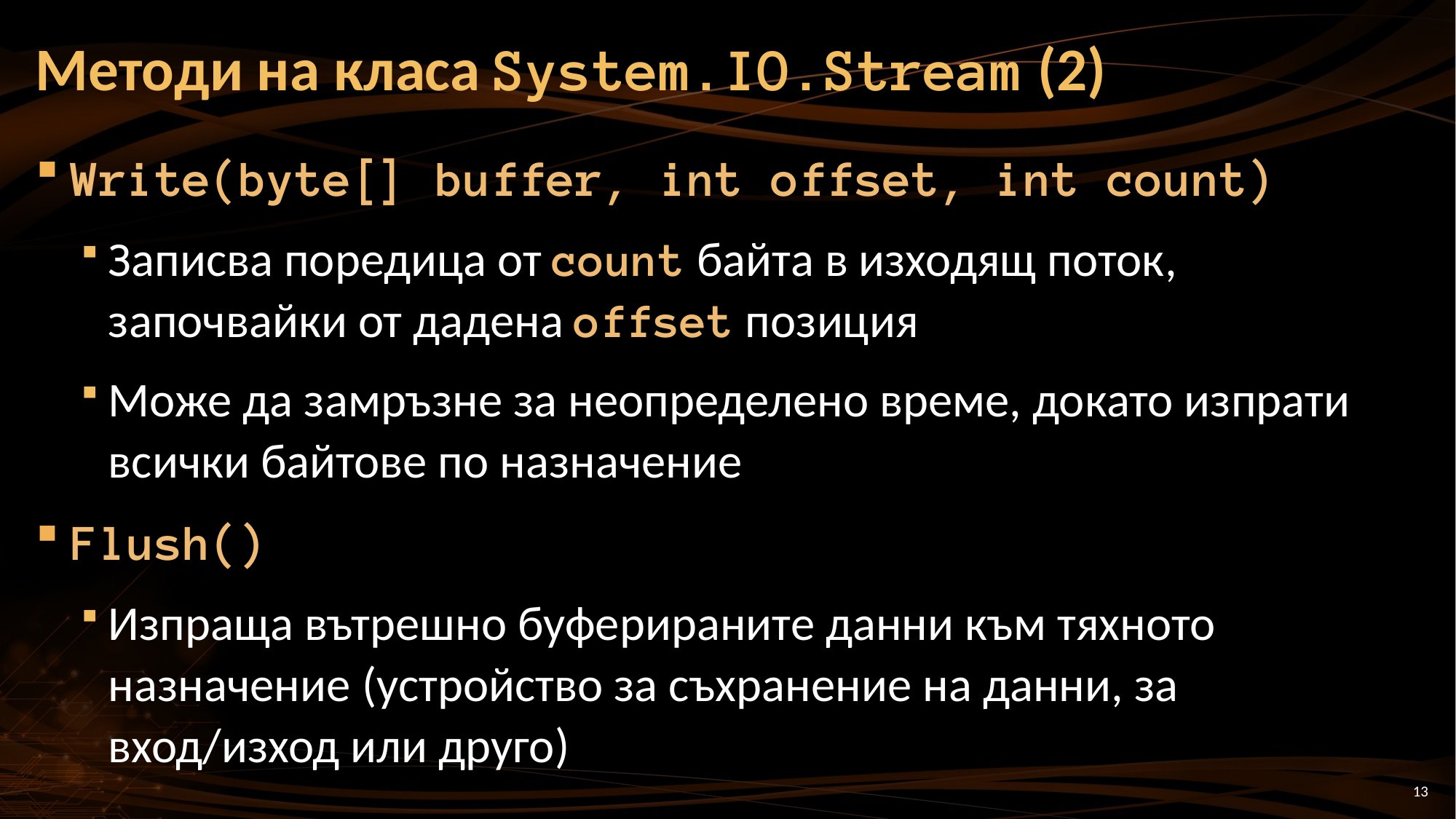

# Методи на класа System.IO.Stream (2)
Write(byte[] buffer, int offset, int count)
Записва поредица от count байта в изходящ поток, започвайки от дадена offset позиция
Може да замръзне за неопределено време, докато изпрати всички байтове по назначение
Flush()
Изпраща вътрешно буферираните данни към тяхното назначение (устройство за съхранение на данни, за вход/изход или друго)
13